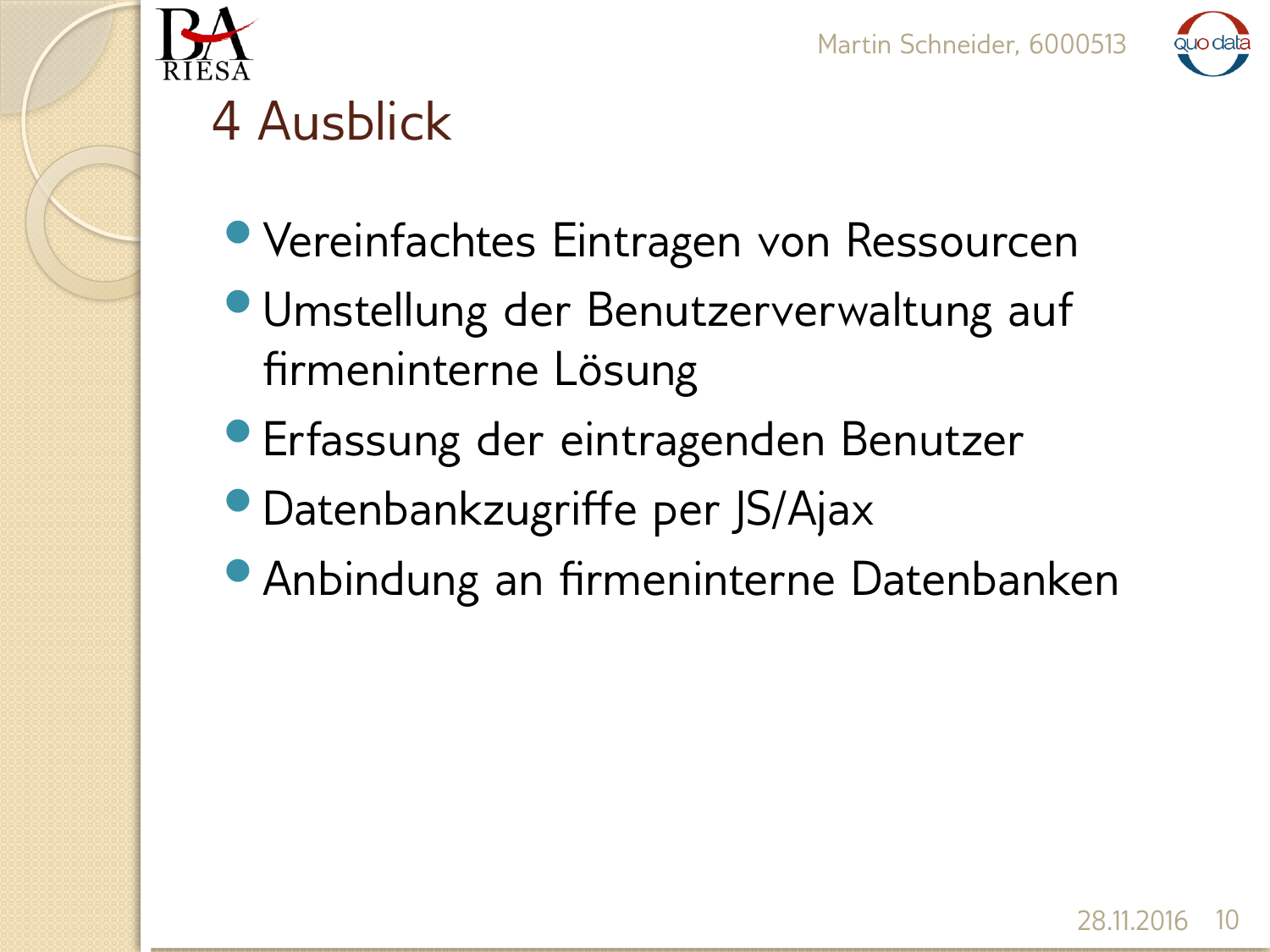

Martin Schneider, 6000513
# 4 Ausblick
Vereinfachtes Eintragen von Ressourcen
Umstellung der Benutzerverwaltung auf firmeninterne Lösung
Erfassung der eintragenden Benutzer
Datenbankzugriffe per JS/Ajax
Anbindung an firmeninterne Datenbanken
10
28.11.2016